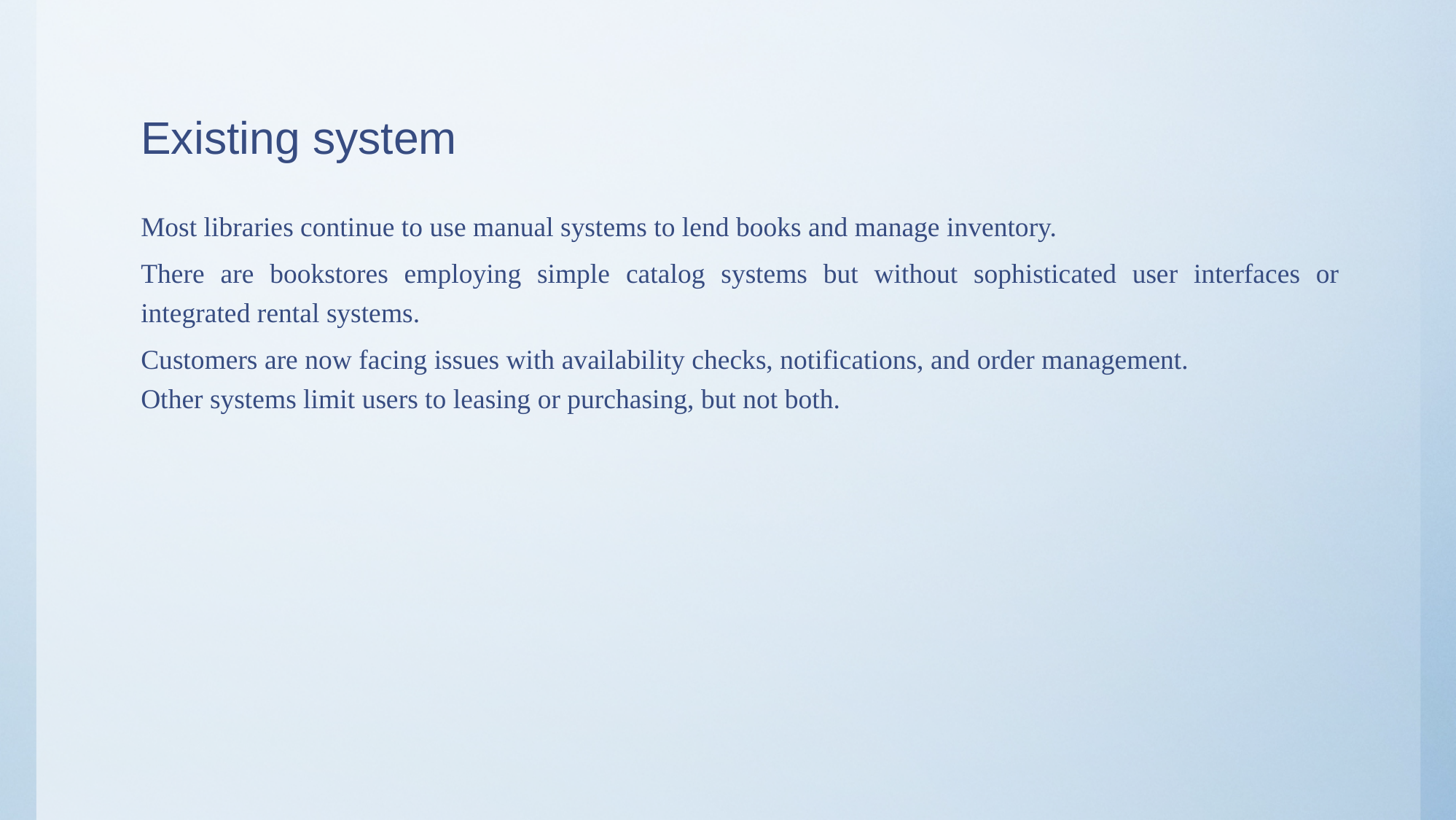

# Existing system
Most libraries continue to use manual systems to lend books and manage inventory.
There are bookstores employing simple catalog systems but without sophisticated user interfaces or integrated rental systems.
Customers are now facing issues with availability checks, notifications, and order management.
Other systems limit users to leasing or purchasing, but not both.